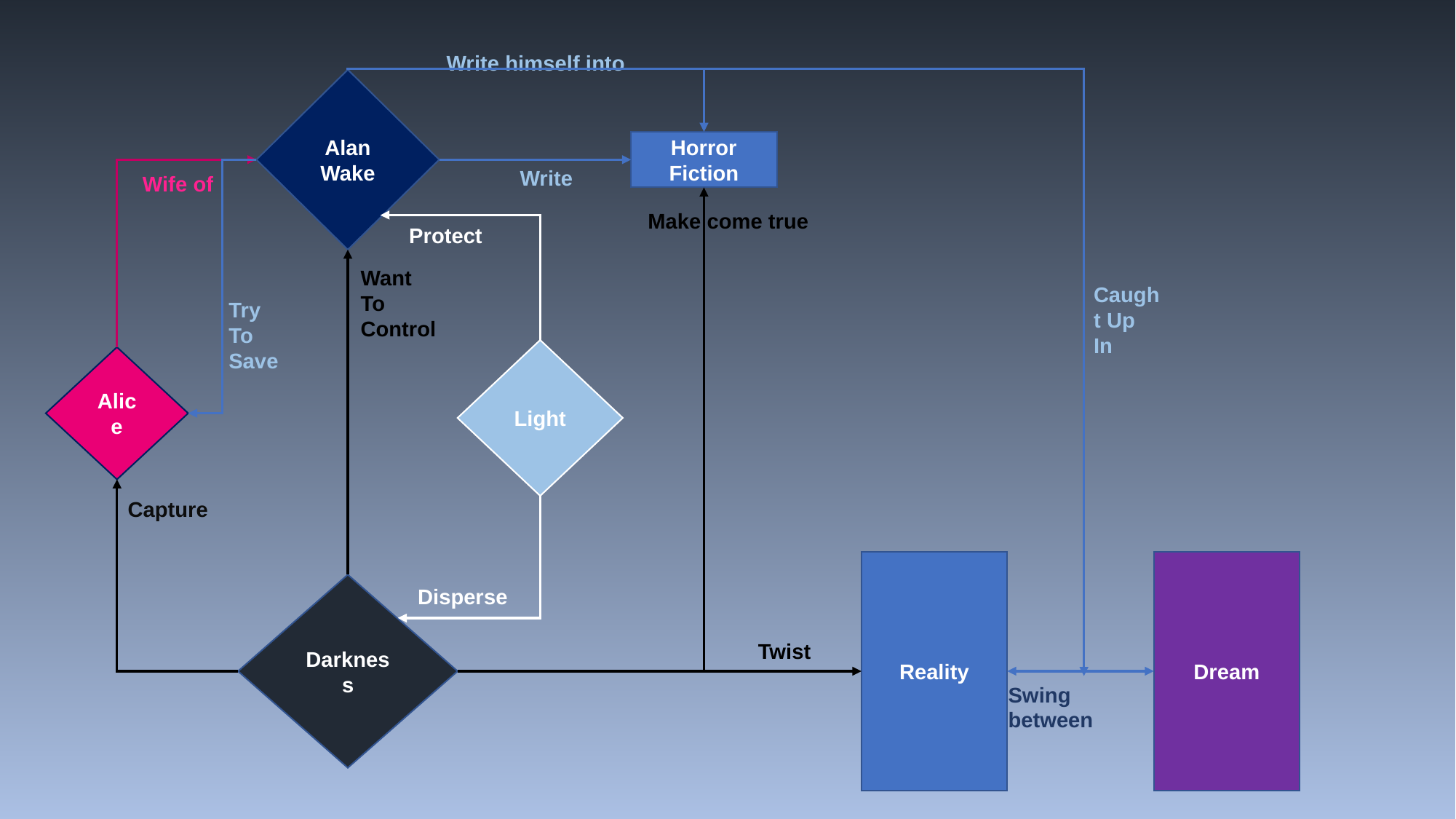

Write himself into
Alan Wake
Horror Fiction
Write
Wife of
Make come true
Protect
Want
To
Control
Caught Up
In

Try
To
Save

Light
Alice
Capture
Dream
Reality
Darkness
Disperse
Twist
Swing between